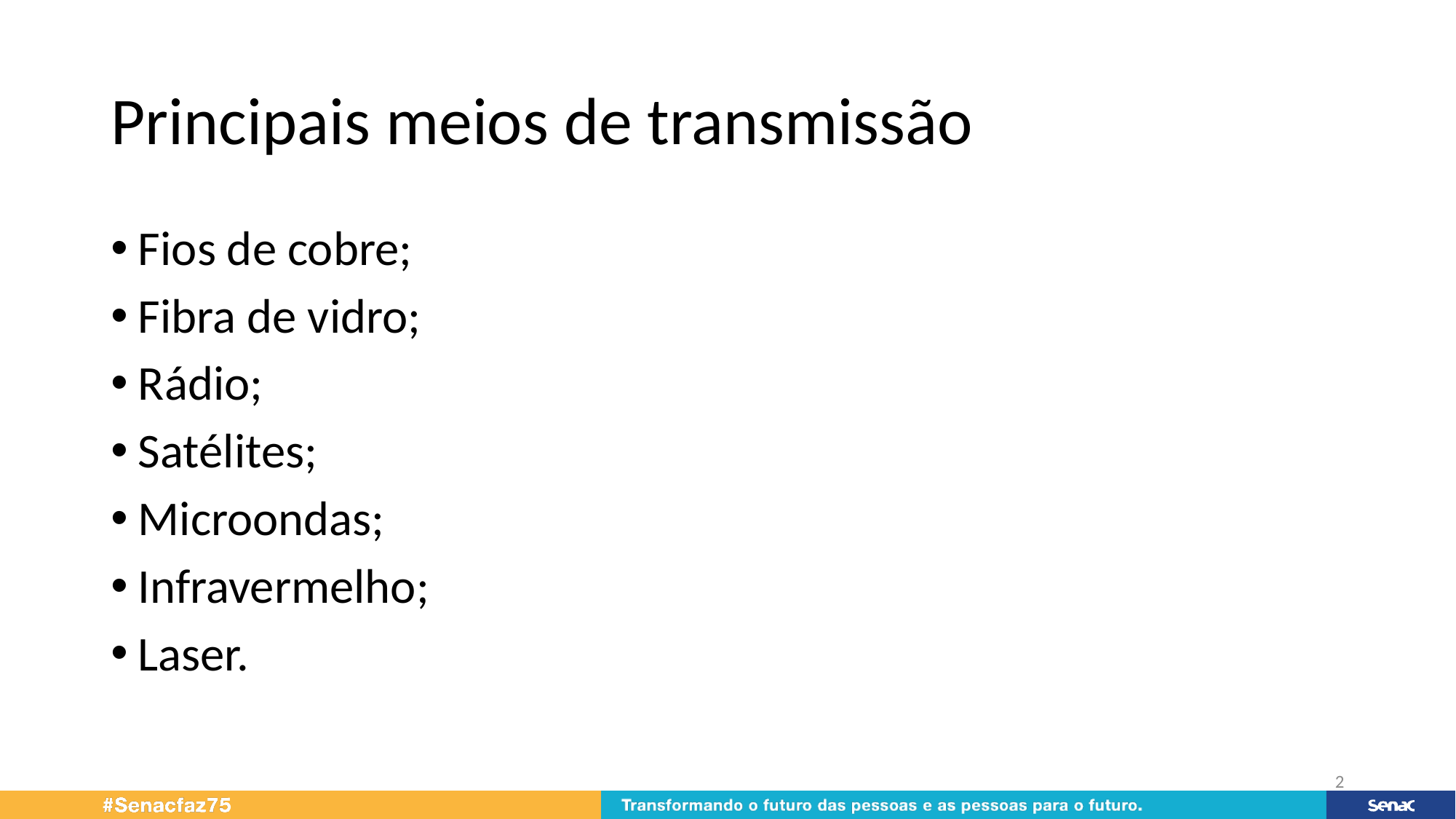

# Principais meios de transmissão
Fios de cobre;
Fibra de vidro;
Rádio;
Satélites;
Microondas;
Infravermelho;
Laser.

2